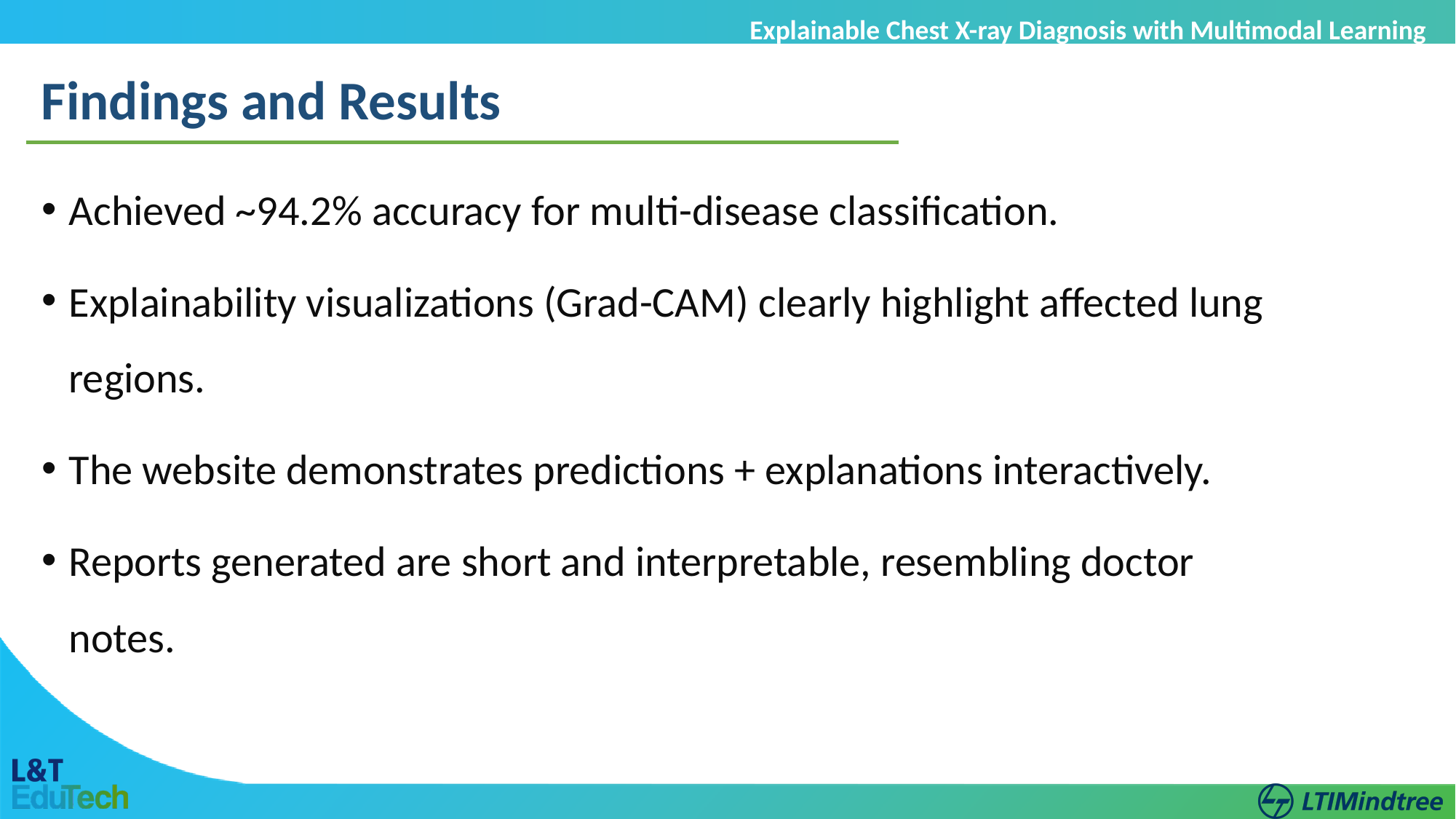

Explainable Chest X-ray Diagnosis with Multimodal Learning
Findings and Results
Achieved ~94.2% accuracy for multi-disease classification.
Explainability visualizations (Grad-CAM) clearly highlight affected lung regions.
The website demonstrates predictions + explanations interactively.
Reports generated are short and interpretable, resembling doctor notes.